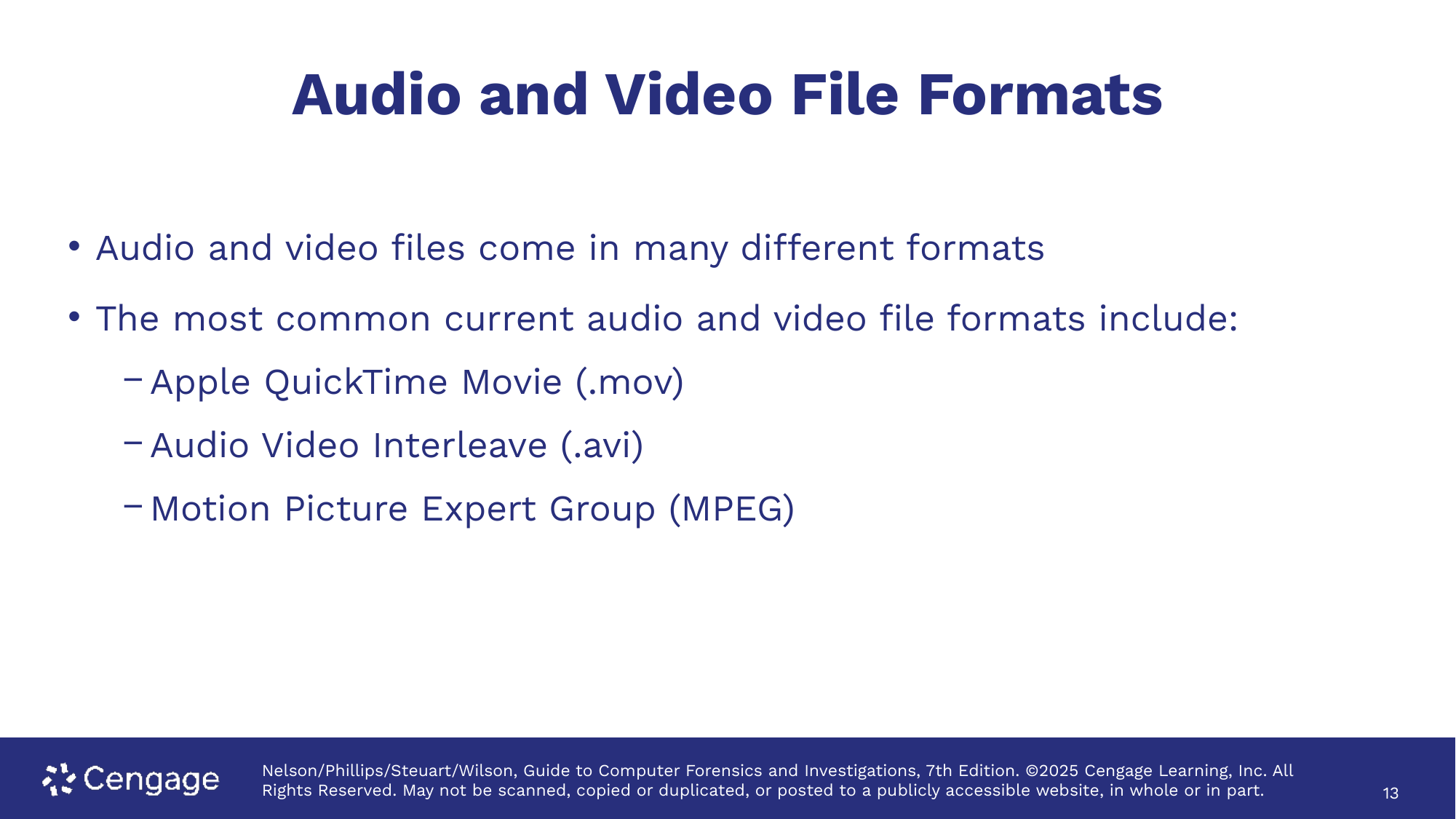

# Audio and Video File Formats
Audio and video files come in many different formats
The most common current audio and video file formats include:
Apple QuickTime Movie (.mov)
Audio Video Interleave (.avi)
Motion Picture Expert Group (MPEG)